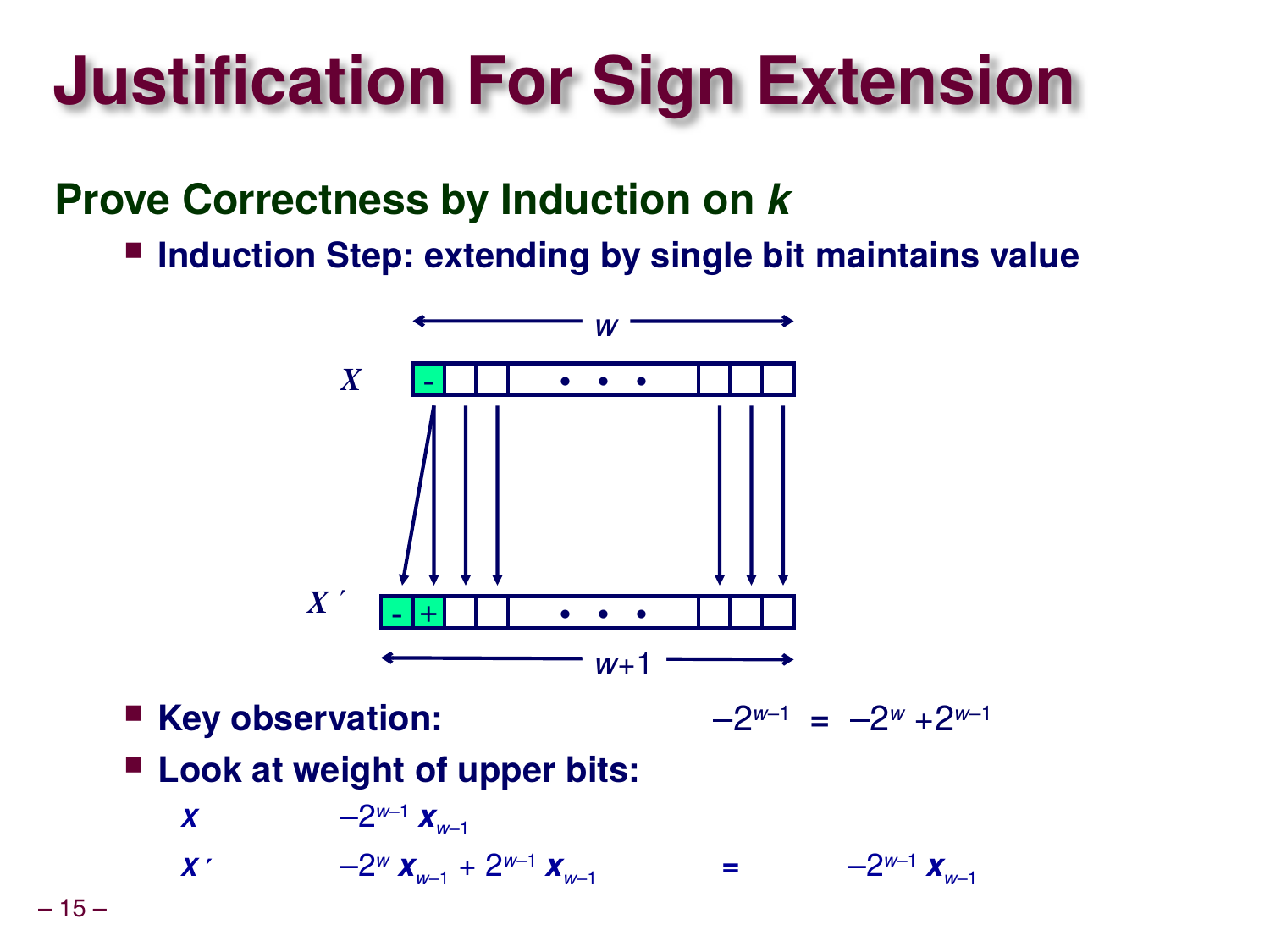

# Justification For Sign Extension
Prove Correctness by Induction on k
Induction Step: extending by single bit maintains value

Key observation: 	–2w–1  =  –2w +2w–1
Look at weight of upper bits:
X 		–2w–1 xw–1
X ′		–2w xw–1 + 2w–1 xw–1 	=	–2w–1 xw–1
w

X
-

• • •

X ′
-
+

• • •

w+1